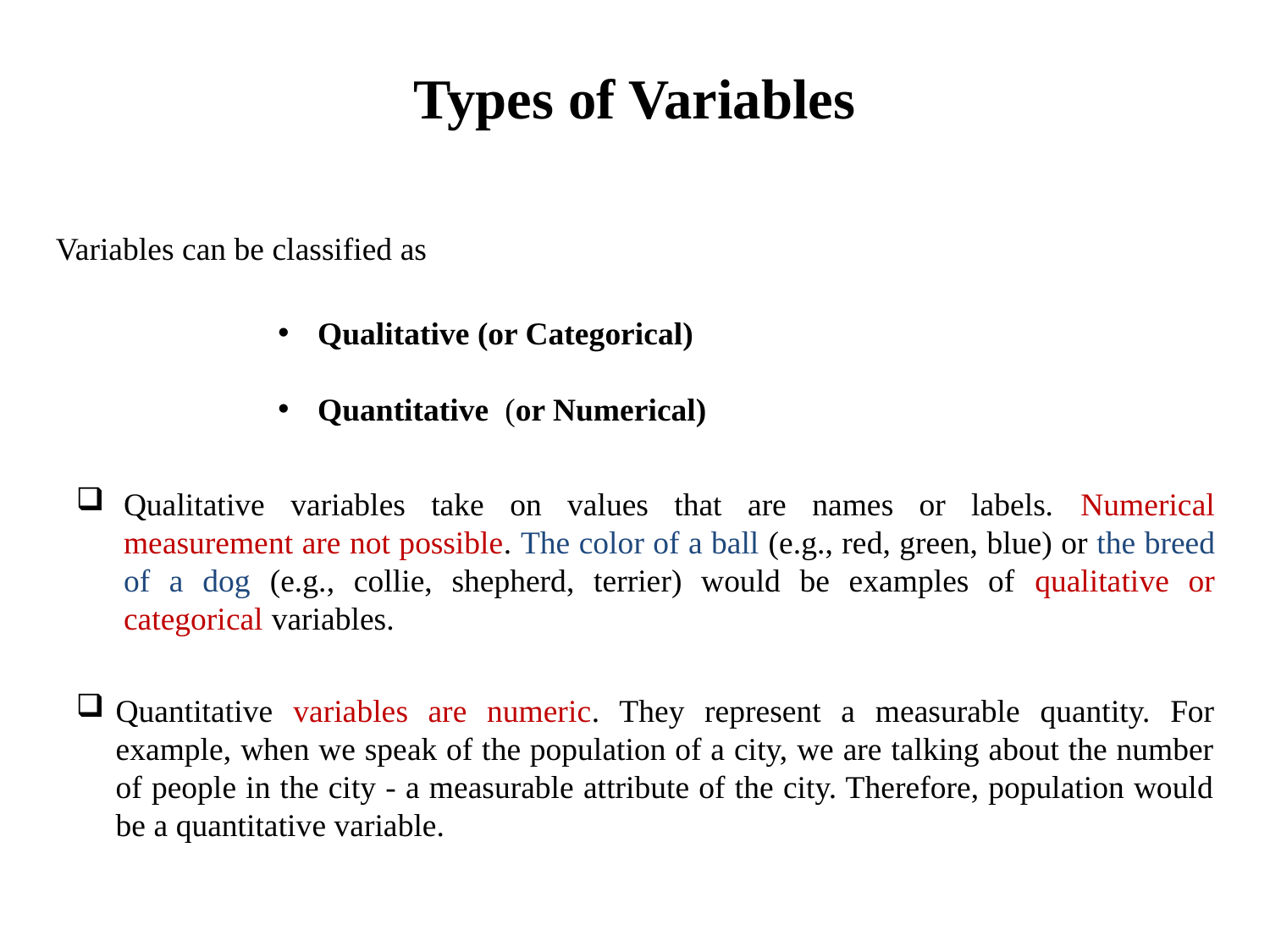

Types of Variables
Variables can be classified as
Qualitative (or Categorical)

Quantitative  (or Numerical)
Qualitative variables take on values that are names or labels. Numerical measurement are not possible. The color of a ball (e.g., red, green, blue) or the breed of a dog (e.g., collie, shepherd, terrier) would be examples of qualitative or categorical variables.
Quantitative variables are numeric. They represent a measurable quantity. For example, when we speak of the population of a city, we are talking about the number of people in the city - a measurable attribute of the city. Therefore, population would be a quantitative variable.